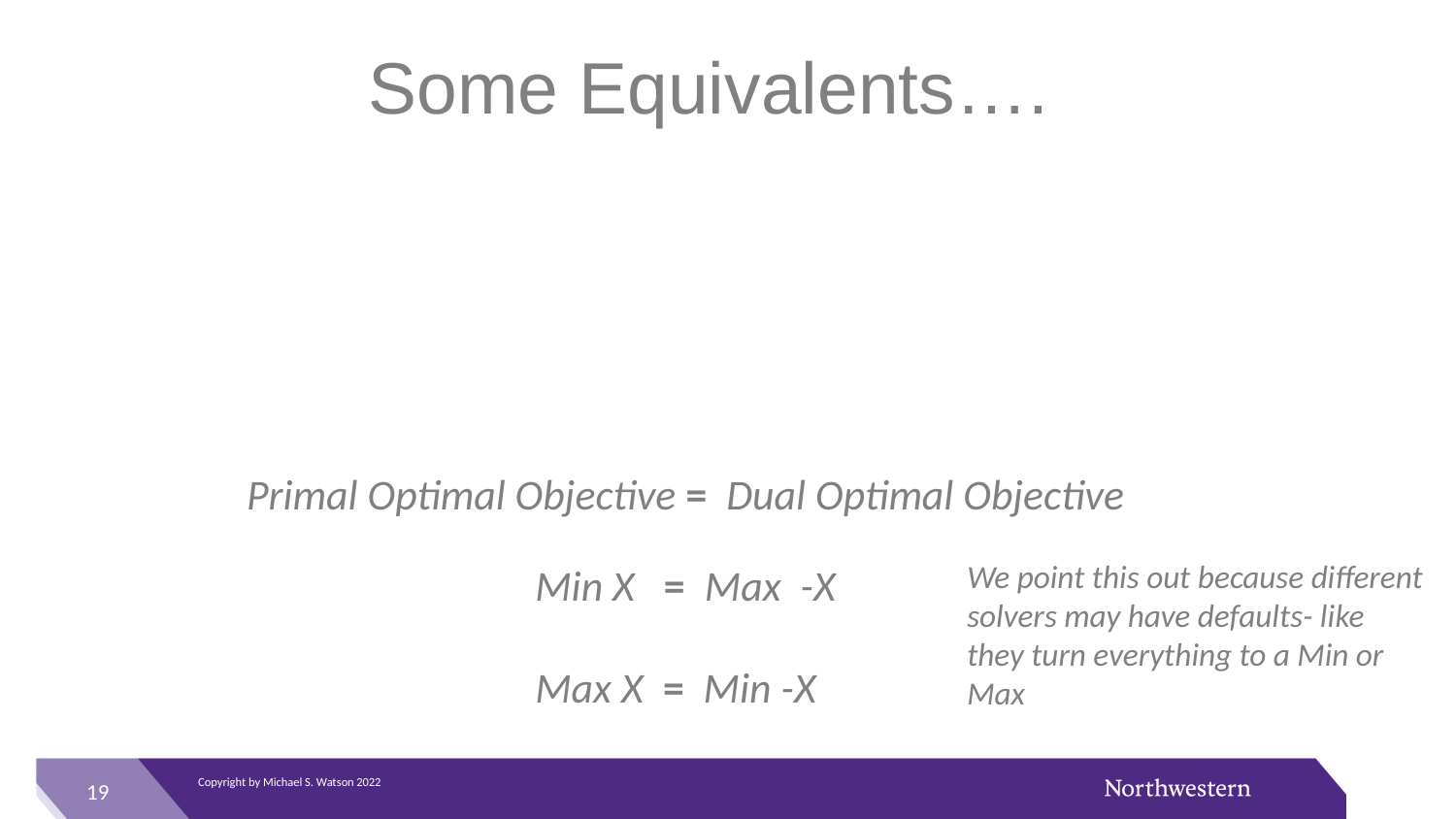

# Some Equivalents….
Primal Optimal Objective =  Dual Optimal Objective
We point this out because different solvers may have defaults- like they turn everything to a Min or Max
Min X   =  Max  -X

Max X  =  Min -X